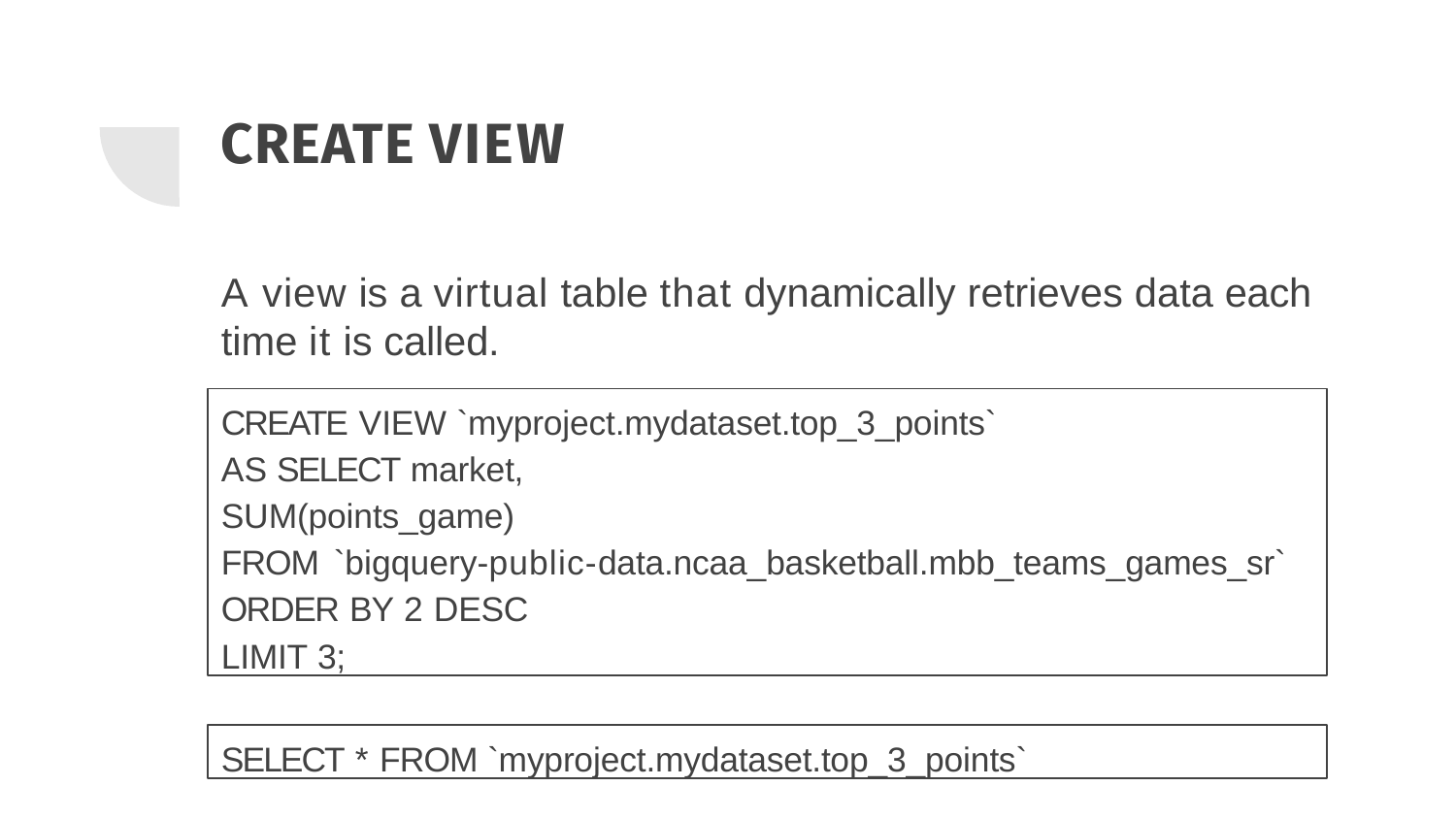

# CREATE VIEW
A view is a virtual table that dynamically retrieves data each time it is called.
CREATE VIEW `myproject.mydataset.top_3_points` AS SELECT market,
SUM(points_game)
FROM `bigquery-public-data.ncaa_basketball.mbb_teams_games_sr` ORDER BY 2 DESC
LIMIT 3;
SELECT * FROM `myproject.mydataset.top_3_points`